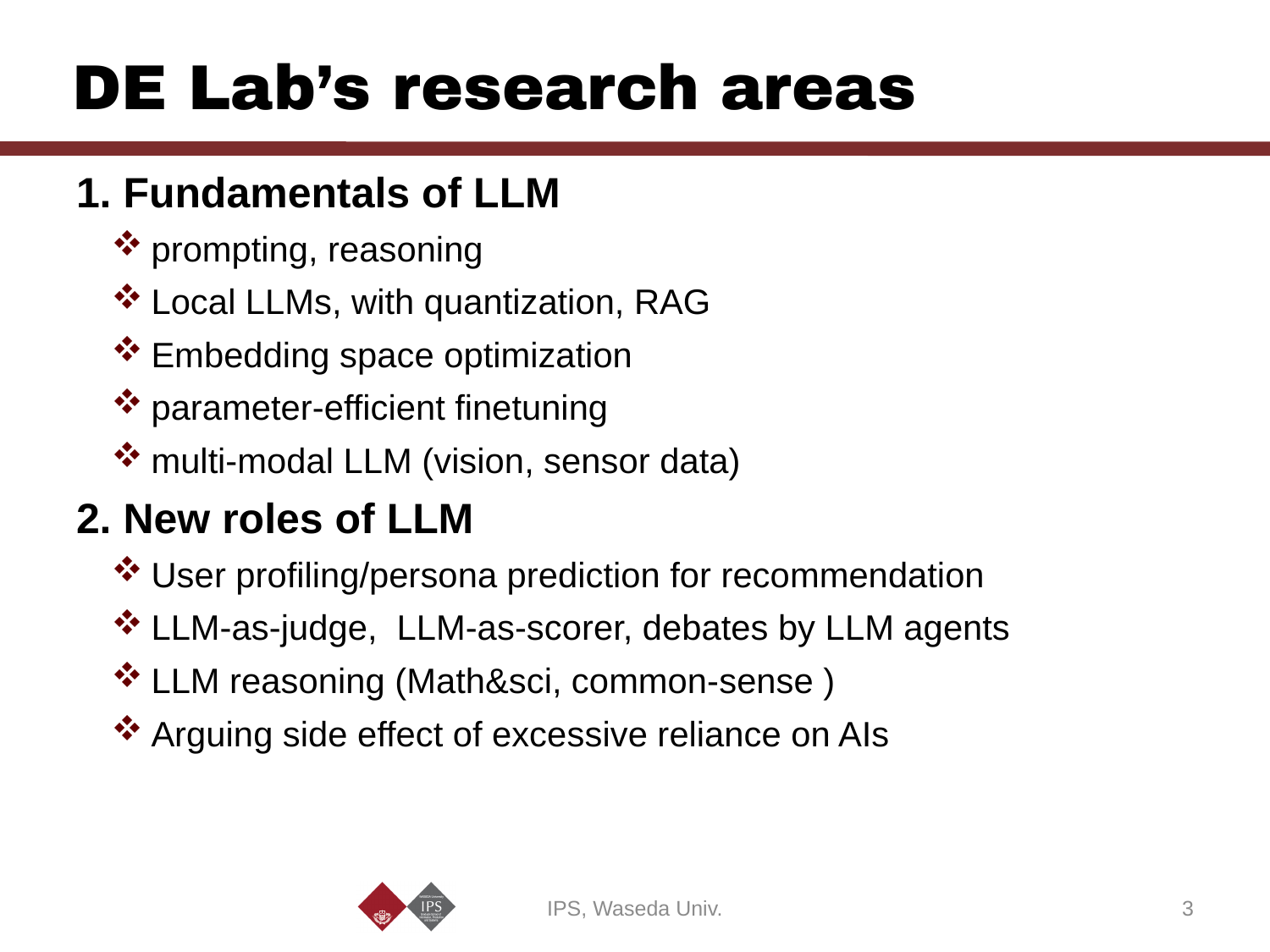

# DE Lab’s research areas
1. Fundamentals of LLM
prompting, reasoning
Local LLMs, with quantization, RAG
Embedding space optimization
parameter-efficient finetuning
multi-modal LLM (vision, sensor data)
2. New roles of LLM
User profiling/persona prediction for recommendation
LLM-as-judge,  LLM-as-scorer, debates by LLM agents
LLM reasoning (Math&sci, common-sense )
Arguing side effect of excessive reliance on AIs
IPS, Waseda Univ.
3